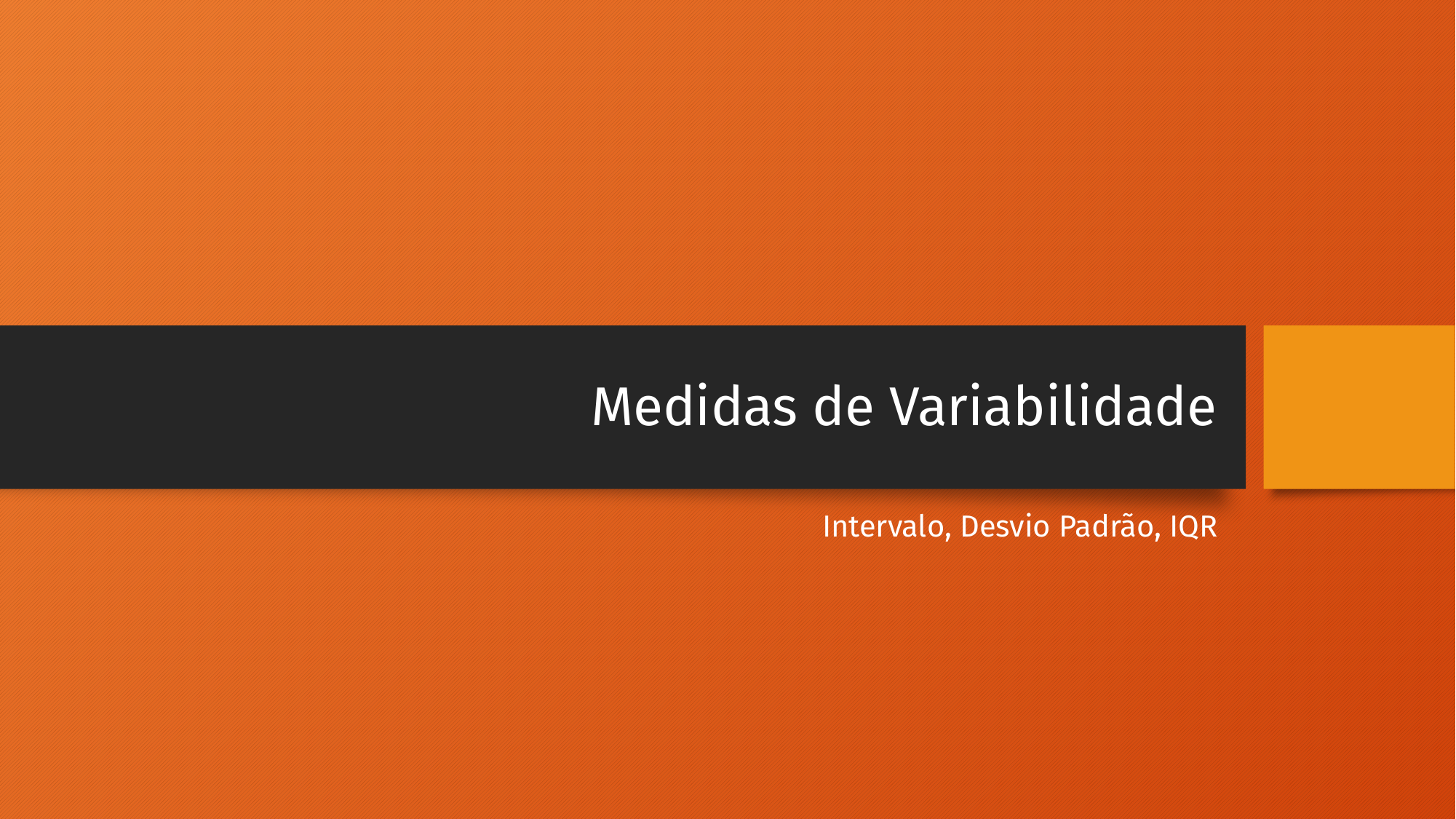

# Medidas de Variabilidade
Intervalo, Desvio Padrão, IQR